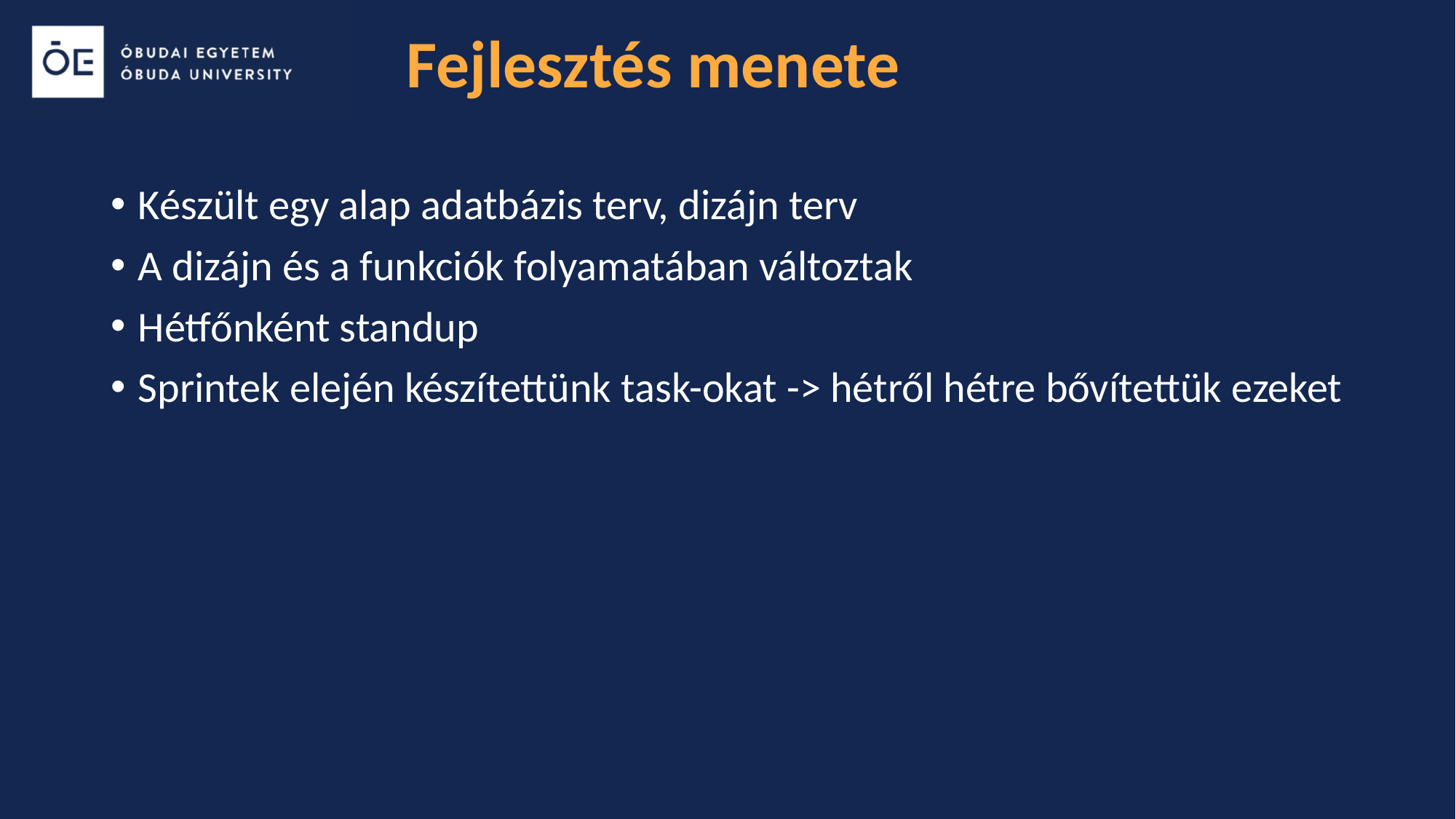

# Fejlesztés menete
Készült egy alap adatbázis terv, dizájn terv
A dizájn és a funkciók folyamatában változtak
Hétfőnként standup
Sprintek elején készítettünk task-okat -> hétről hétre bővítettük ezeket